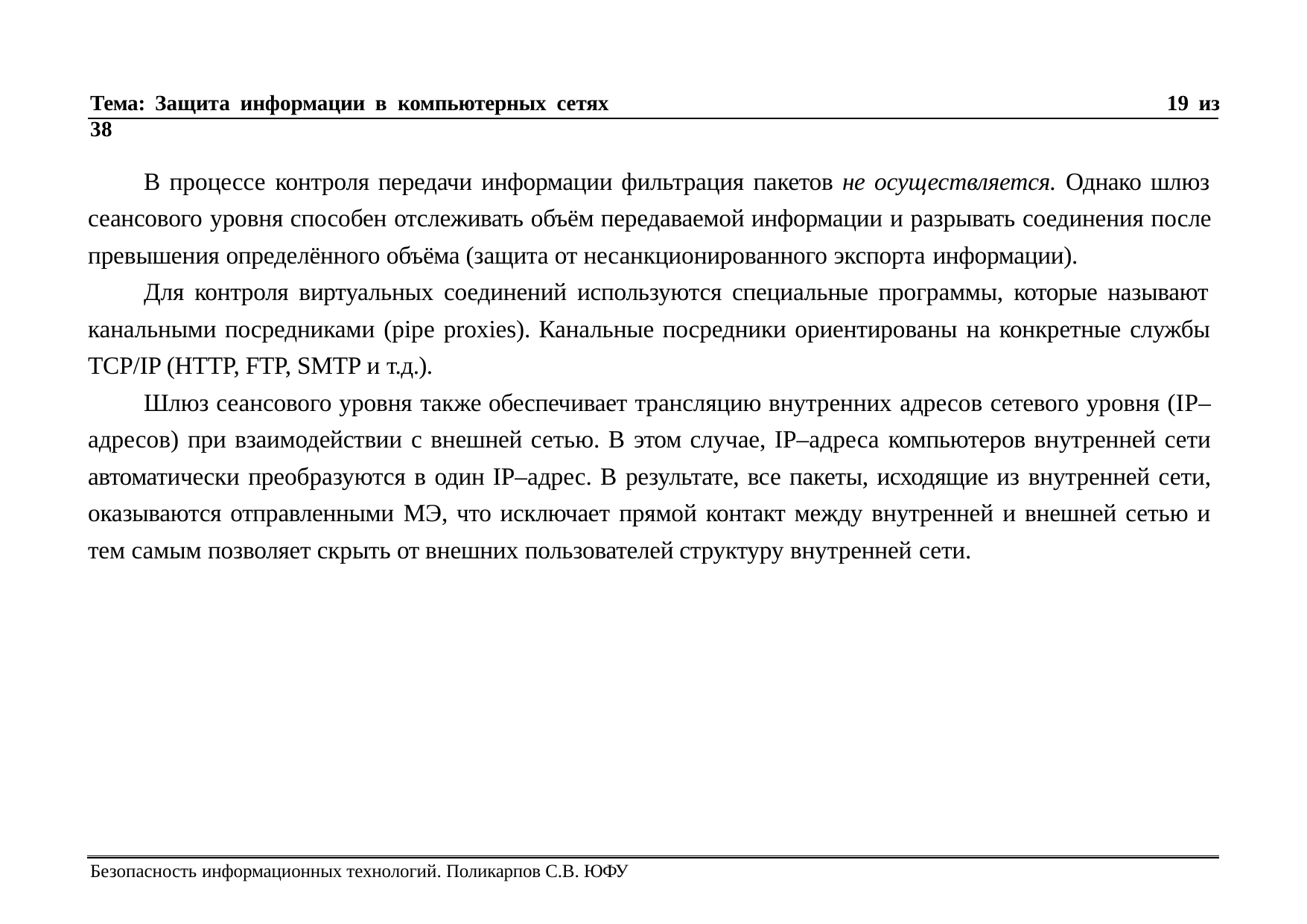

Тема: Защита информации в компьютерных сетях	19 из 38
В процессе контроля передачи информации фильтрация пакетов не осуществляется. Однако шлюз  сеансового уровня способен отслеживать объём передаваемой информации и разрывать соединения после  превышения определённого объёма (защита от несанкционированного экспорта информации).
Для контроля виртуальных соединений используются специальные программы, которые называют  канальными посредниками (pipe proxies). Канальные посредники ориентированы на конкретные службы  TCP/IP (HTTP, FTP, SMTP и т.д.).
Шлюз сеансового уровня также обеспечивает трансляцию внутренних адресов сетевого уровня (IP–  адресов) при взаимодействии с внешней сетью. В этом случае, IP–адреса компьютеров внутренней сети  автоматически преобразуются в один IP–адрес. В результате, все пакеты, исходящие из внутренней сети,  оказываются отправленными МЭ, что исключает прямой контакт между внутренней и внешней сетью и  тем самым позволяет скрыть от внешних пользователей структуру внутренней сети.

Безопасность информационных технологий. Поликарпов С.В. ЮФУ